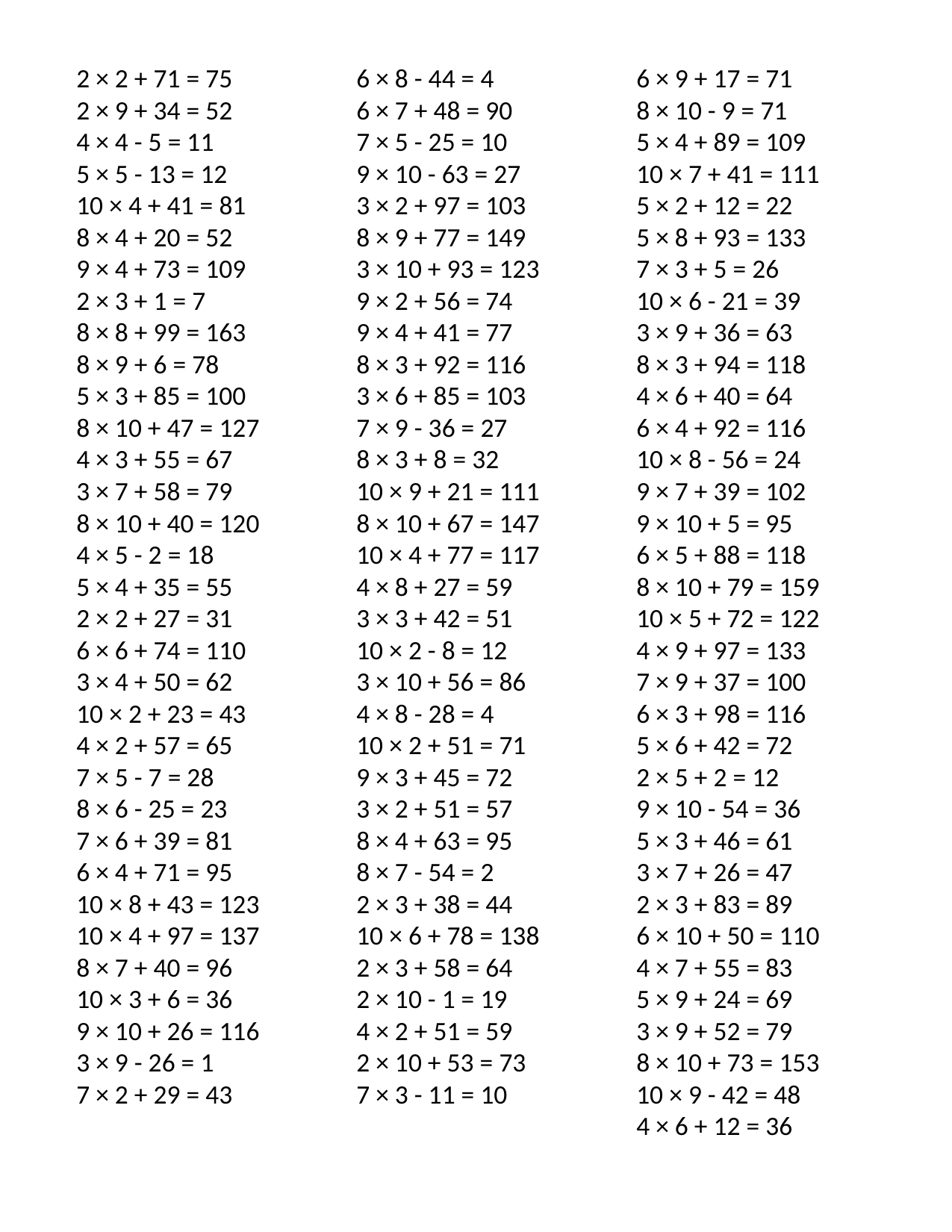

2 × 2 + 71 = 75
2 × 9 + 34 = 52
4 × 4 - 5 = 11
5 × 5 - 13 = 12
10 × 4 + 41 = 81
8 × 4 + 20 = 52
9 × 4 + 73 = 109
2 × 3 + 1 = 7
8 × 8 + 99 = 163
8 × 9 + 6 = 78
5 × 3 + 85 = 100
8 × 10 + 47 = 127
4 × 3 + 55 = 67
3 × 7 + 58 = 79
8 × 10 + 40 = 120
4 × 5 - 2 = 18
5 × 4 + 35 = 55
2 × 2 + 27 = 31
6 × 6 + 74 = 110
3 × 4 + 50 = 62
10 × 2 + 23 = 43
4 × 2 + 57 = 65
7 × 5 - 7 = 28
8 × 6 - 25 = 23
7 × 6 + 39 = 81
6 × 4 + 71 = 95
10 × 8 + 43 = 123
10 × 4 + 97 = 137
8 × 7 + 40 = 96
10 × 3 + 6 = 36
9 × 10 + 26 = 116
3 × 9 - 26 = 1
7 × 2 + 29 = 43

6 × 8 - 44 = 4
6 × 7 + 48 = 90
7 × 5 - 25 = 10
9 × 10 - 63 = 27
3 × 2 + 97 = 103
8 × 9 + 77 = 149
3 × 10 + 93 = 123
9 × 2 + 56 = 74
9 × 4 + 41 = 77
8 × 3 + 92 = 116
3 × 6 + 85 = 103
7 × 9 - 36 = 27
8 × 3 + 8 = 32
10 × 9 + 21 = 111
8 × 10 + 67 = 147
10 × 4 + 77 = 117
4 × 8 + 27 = 59
3 × 3 + 42 = 51
10 × 2 - 8 = 12
3 × 10 + 56 = 86
4 × 8 - 28 = 4
10 × 2 + 51 = 71
9 × 3 + 45 = 72
3 × 2 + 51 = 57
8 × 4 + 63 = 95
8 × 7 - 54 = 2
2 × 3 + 38 = 44
10 × 6 + 78 = 138
2 × 3 + 58 = 64
2 × 10 - 1 = 19
4 × 2 + 51 = 59
2 × 10 + 53 = 73
7 × 3 - 11 = 10

6 × 9 + 17 = 71
8 × 10 - 9 = 71
5 × 4 + 89 = 109
10 × 7 + 41 = 111
5 × 2 + 12 = 22
5 × 8 + 93 = 133
7 × 3 + 5 = 26
10 × 6 - 21 = 39
3 × 9 + 36 = 63
8 × 3 + 94 = 118
4 × 6 + 40 = 64
6 × 4 + 92 = 116
10 × 8 - 56 = 24
9 × 7 + 39 = 102
9 × 10 + 5 = 95
6 × 5 + 88 = 118
8 × 10 + 79 = 159
10 × 5 + 72 = 122
4 × 9 + 97 = 133
7 × 9 + 37 = 100
6 × 3 + 98 = 116
5 × 6 + 42 = 72
2 × 5 + 2 = 12
9 × 10 - 54 = 36
5 × 3 + 46 = 61
3 × 7 + 26 = 47
2 × 3 + 83 = 89
6 × 10 + 50 = 110
4 × 7 + 55 = 83
5 × 9 + 24 = 69
3 × 9 + 52 = 79
8 × 10 + 73 = 153
10 × 9 - 42 = 48
4 × 6 + 12 = 36